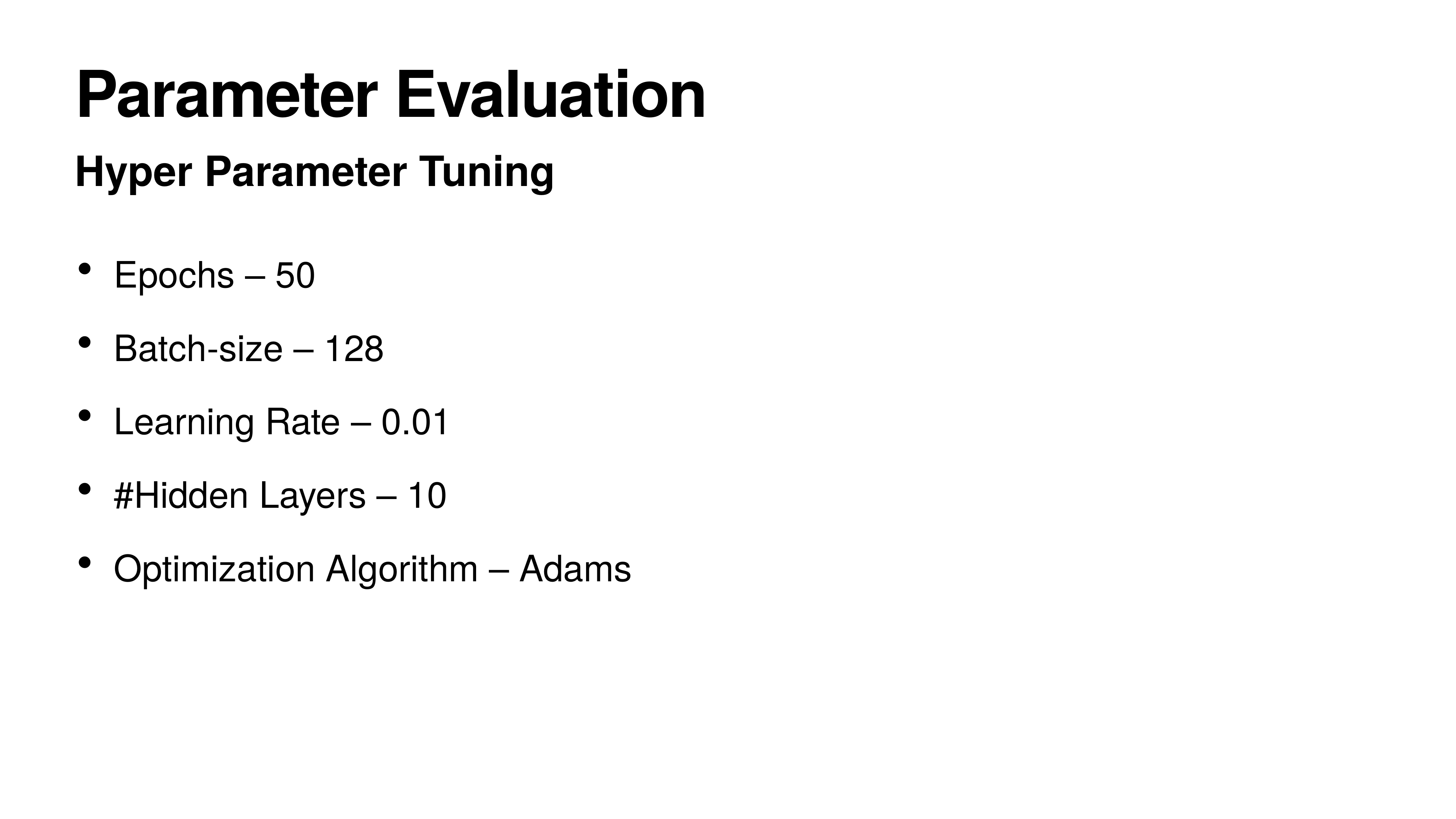

# Parameter Evaluation
Hyper Parameter Tuning
Epochs – 50
Batch-size – 128
Learning Rate – 0.01
#Hidden Layers – 10
Optimization Algorithm – Adams